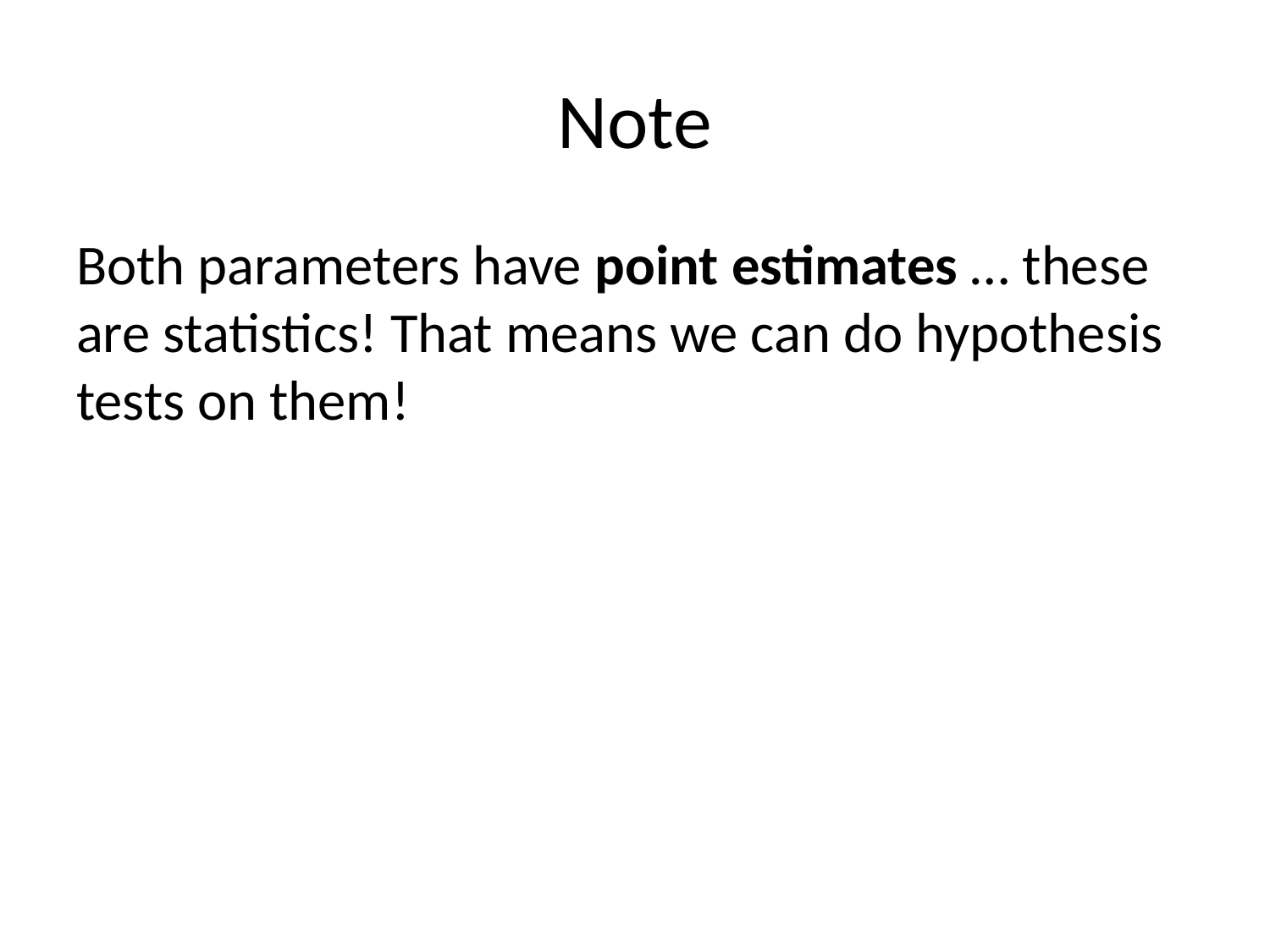

# Note
Both parameters have point estimates … these are statistics! That means we can do hypothesis tests on them!